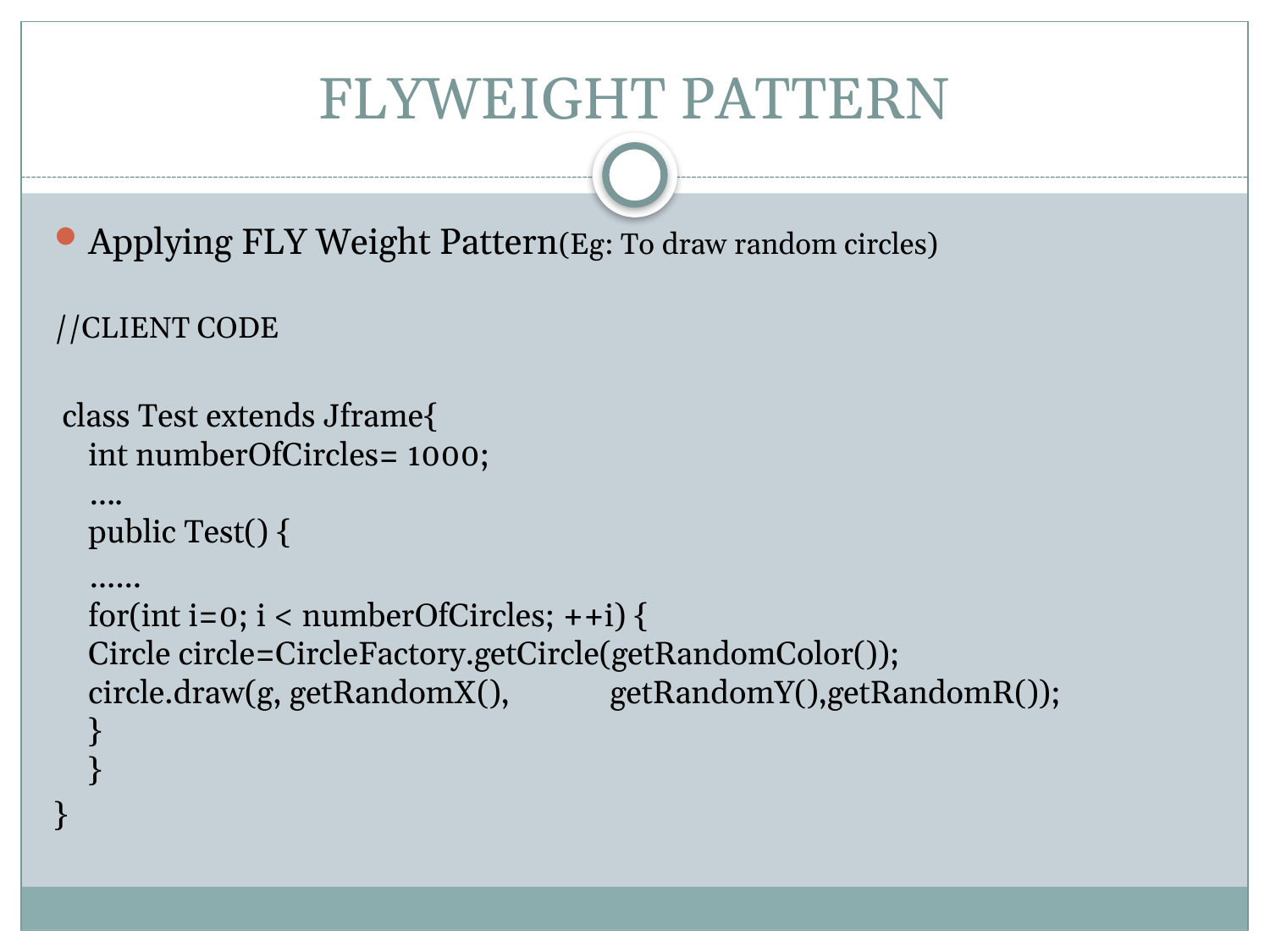

# FLYWEIGHT PATTERN
Applying FLY Weight Pattern(Eg: To draw random circles)

//CLIENT CODE

 class Test extends Jframe{
int numberOfCircles= 1000;
	….
public Test() {
		……
for(int i=0; i < numberOfCircles; ++i) {
	Circle circle=CircleFactory.getCircle(getRandomColor());
	circle.draw(g, getRandomX(), 						     getRandomY(),getRandomR());
	}
}
}